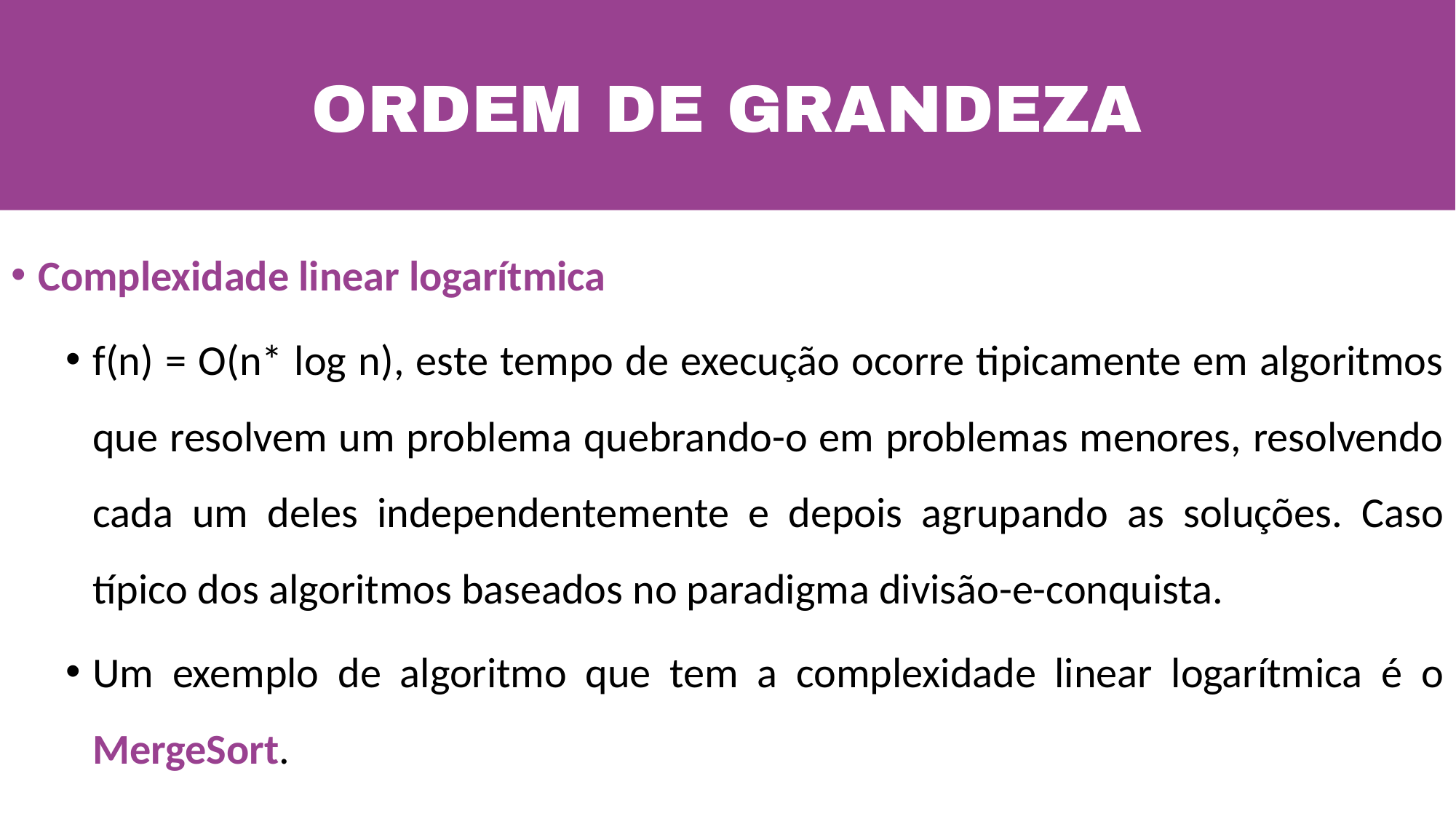

ORDEM DE GRANDEZA
#
Complexidade linear logarítmica
f(n) = O(n* log n), este tempo de execução ocorre tipicamente em algoritmos que resolvem um problema quebrando-o em problemas menores, resolvendo cada um deles independentemente e depois agrupando as soluções. Caso típico dos algoritmos baseados no paradigma divisão-e-conquista.
Um exemplo de algoritmo que tem a complexidade linear logarítmica é o MergeSort.